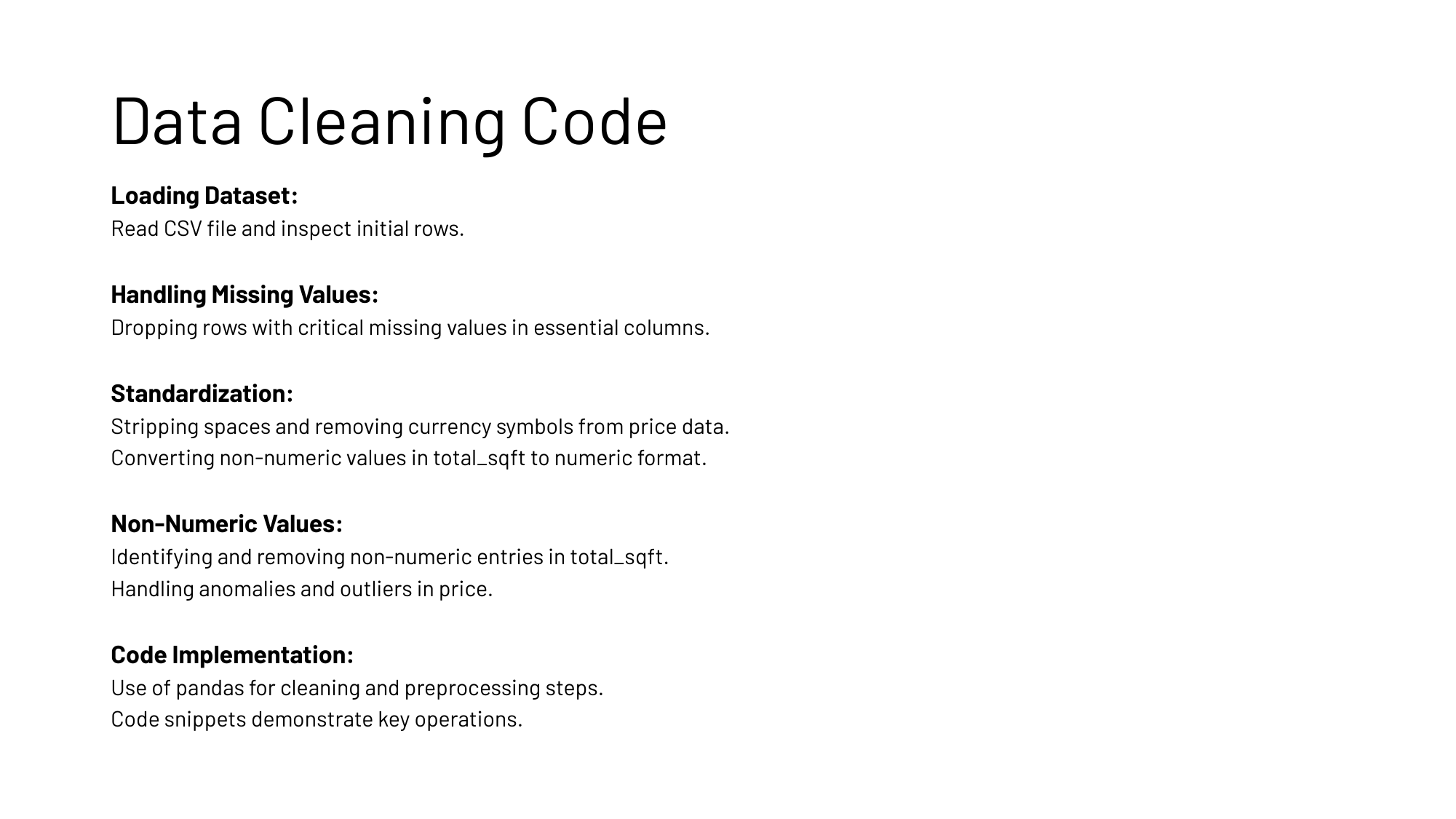

# Data Cleaning Code
Loading Dataset:
Read CSV file and inspect initial rows.

Handling Missing Values:
Dropping rows with critical missing values in essential columns.

Standardization:
Stripping spaces and removing currency symbols from price data.
Converting non-numeric values in total_sqft to numeric format.

Non-Numeric Values:
Identifying and removing non-numeric entries in total_sqft.
Handling anomalies and outliers in price.

Code Implementation:
Use of pandas for cleaning and preprocessing steps.
Code snippets demonstrate key operations.